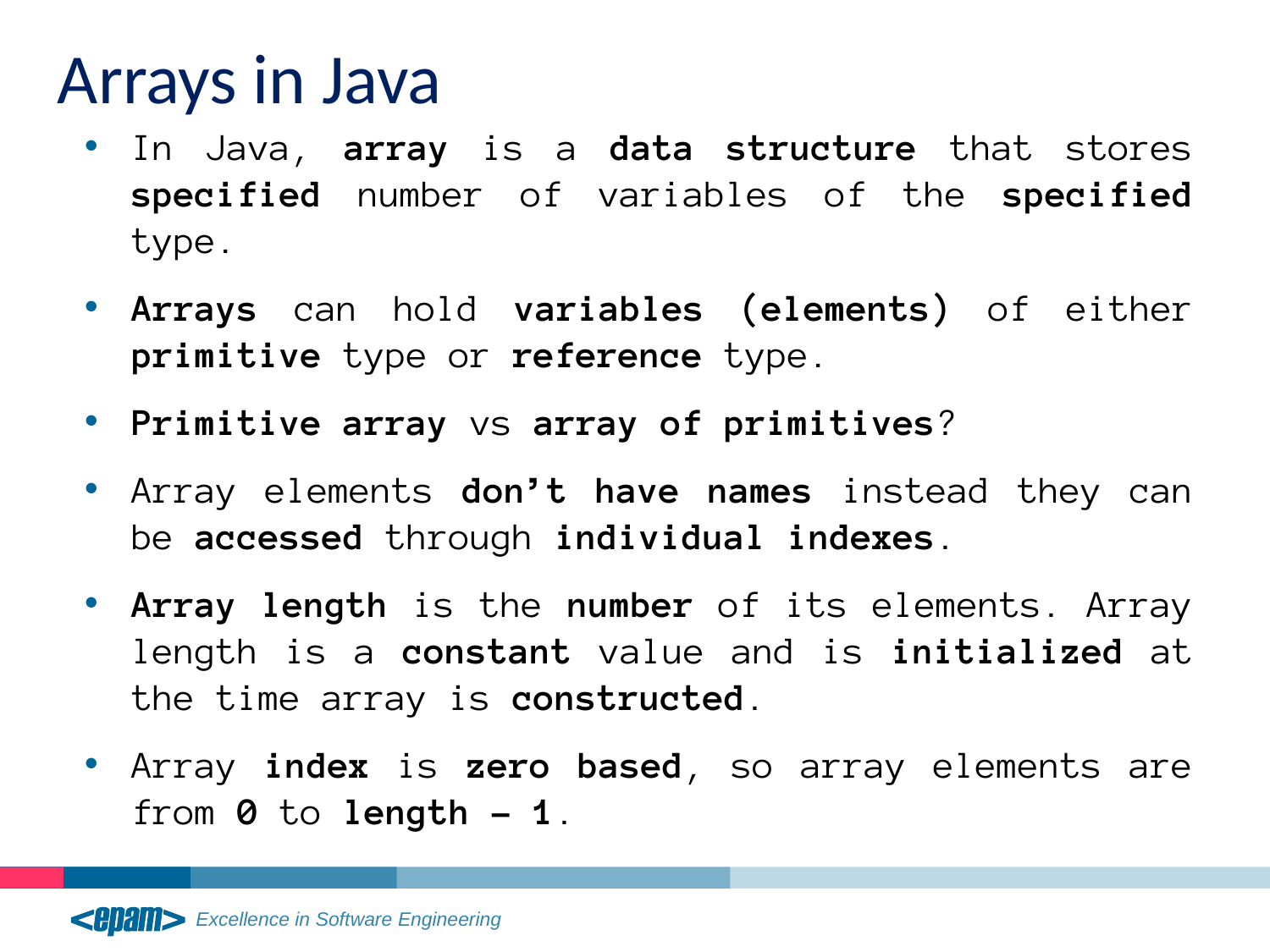

Arrays in Java
In Java, array is a data structure that stores specified number of variables of the specified type.
Arrays can hold variables (elements) of either primitive type or reference type.
Primitive array vs array of primitives?
Array elements don’t have names instead they can be accessed through individual indexes.
Array length is the number of its elements. Array length is a constant value and is initialized at the time array is constructed.
Array index is zero based, so array elements are from 0 to length – 1.
19